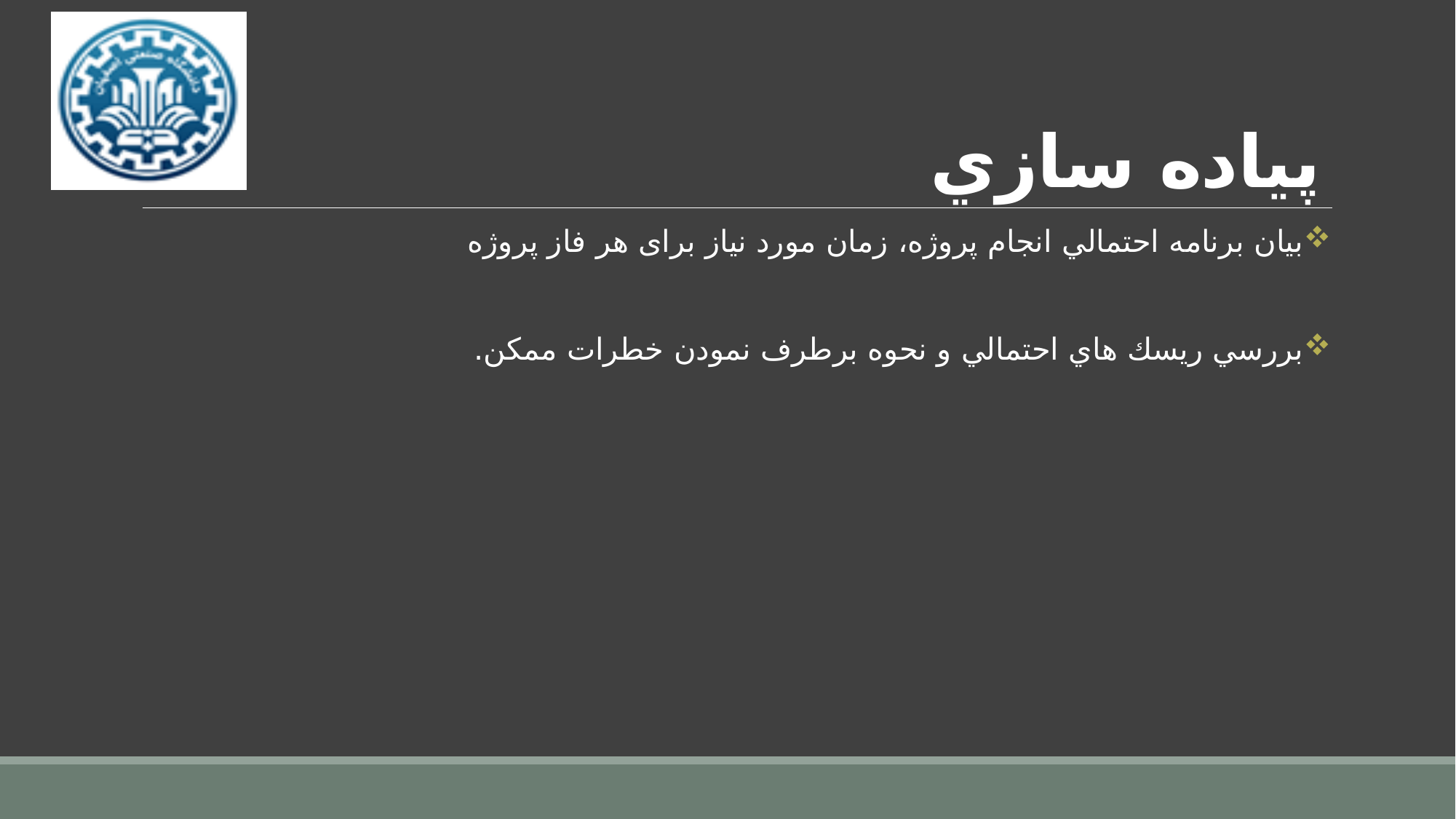

# پياده سازي
بيان برنامه احتمالي انجام پروژه، زمان مورد نیاز برای هر فاز پروژه

بررسي ريسك هاي احتمالي و نحوه برطرف نمودن خطرات ممكن.